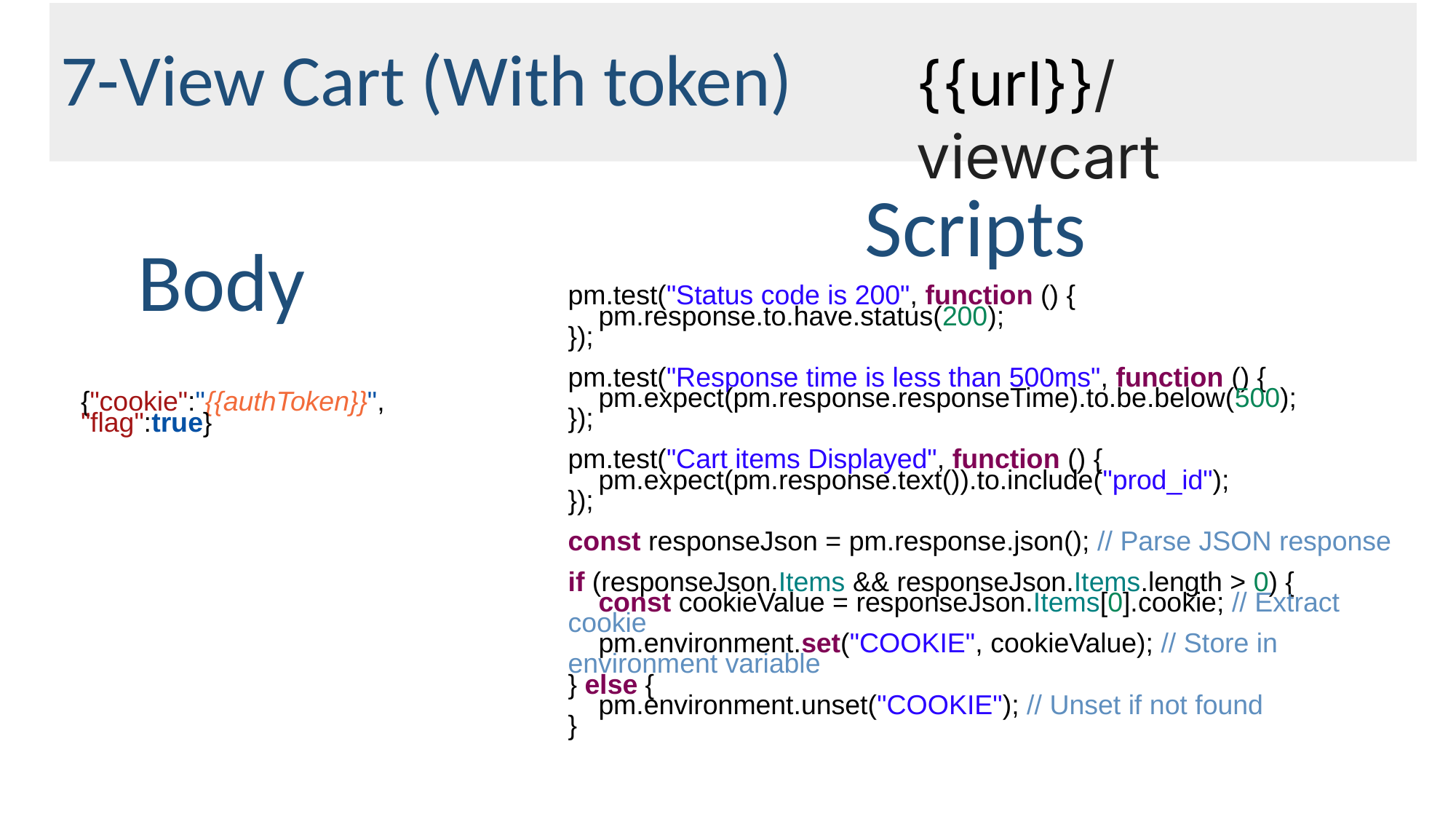

# 7-View Cart (With token)
{{url}}/viewcart
Scripts
Body
pm.test("Status code is 200", function () {
    pm.response.to.have.status(200);
});
pm.test("Response time is less than 500ms", function () {
    pm.expect(pm.response.responseTime).to.be.below(500);
});
pm.test("Cart items Displayed", function () {
    pm.expect(pm.response.text()).to.include("prod_id");
});
const responseJson = pm.response.json(); // Parse JSON response
if (responseJson.Items && responseJson.Items.length > 0) {
    const cookieValue = responseJson.Items[0].cookie; // Extract cookie
    pm.environment.set("COOKIE", cookieValue); // Store in environment variable
} else {
    pm.environment.unset("COOKIE"); // Unset if not found
}

{"cookie":"{{authToken}}","flag":true}